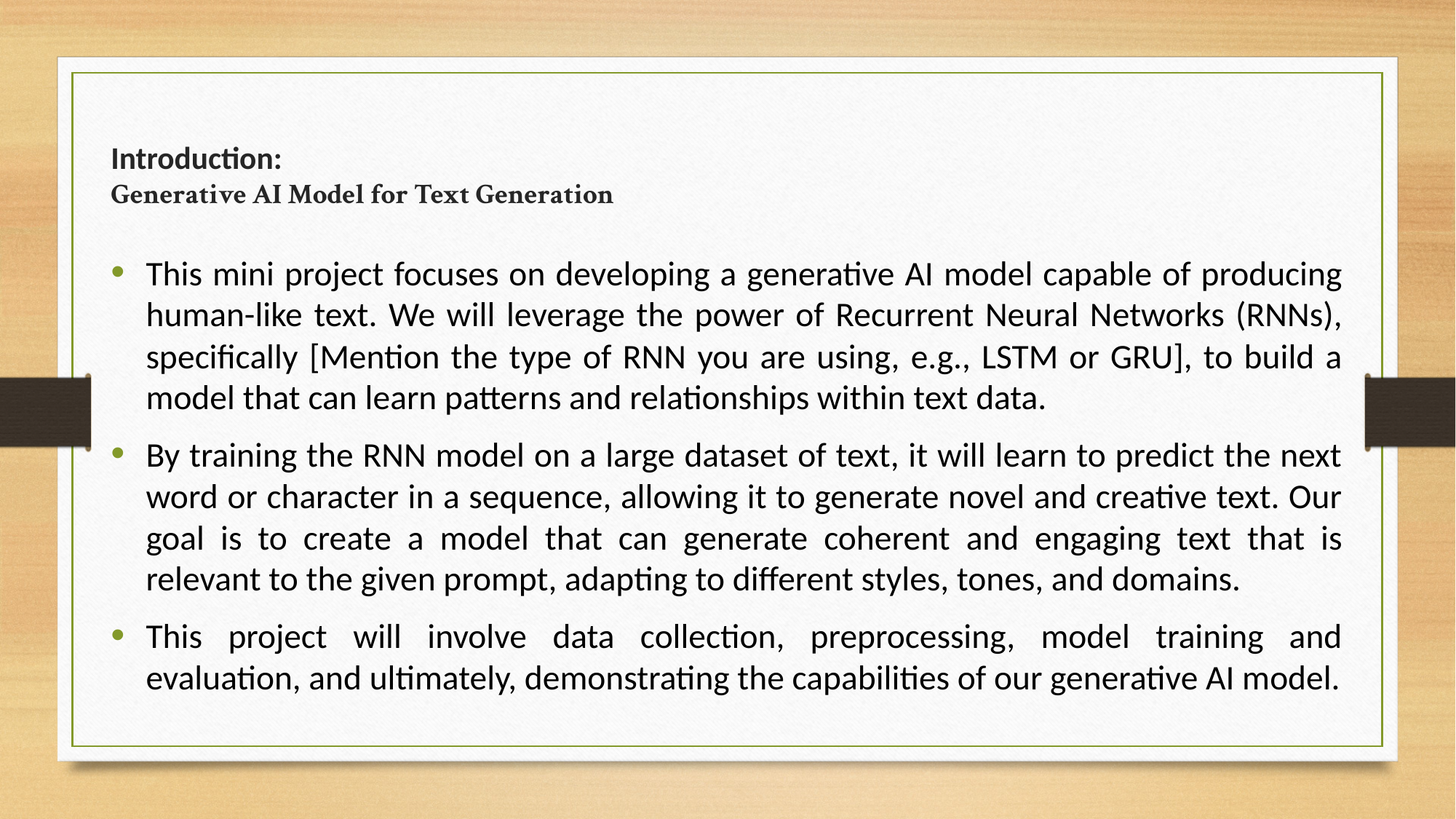

Introduction:
Generative AI Model for Text Generation
This mini project focuses on developing a generative AI model capable of producing human-like text. We will leverage the power of Recurrent Neural Networks (RNNs), specifically [Mention the type of RNN you are using, e.g., LSTM or GRU], to build a model that can learn patterns and relationships within text data.
By training the RNN model on a large dataset of text, it will learn to predict the next word or character in a sequence, allowing it to generate novel and creative text. Our goal is to create a model that can generate coherent and engaging text that is relevant to the given prompt, adapting to different styles, tones, and domains.
This project will involve data collection, preprocessing, model training and evaluation, and ultimately, demonstrating the capabilities of our generative AI model.